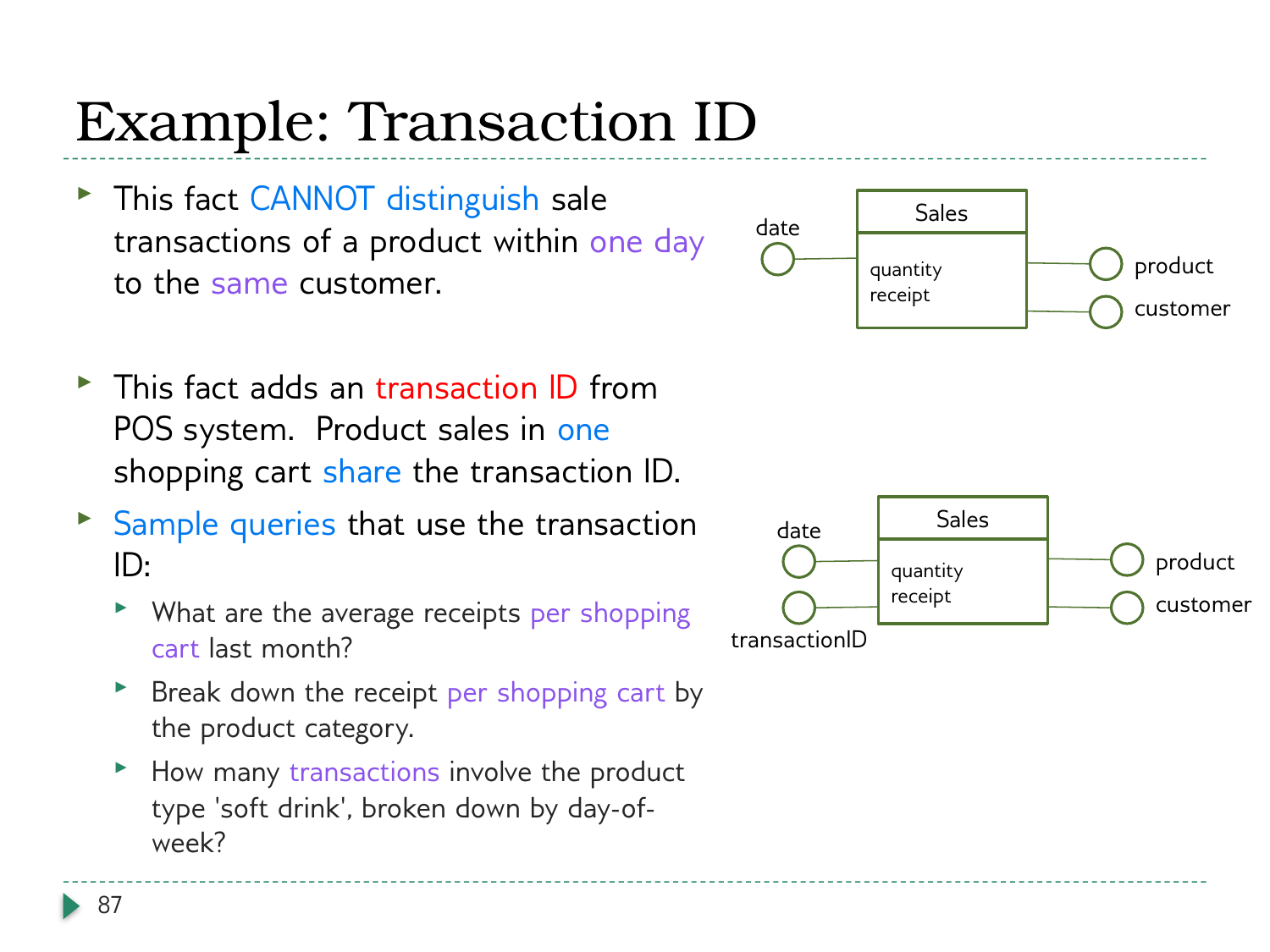

# Example: Transaction ID
This fact CANNOT distinguish sale transactions of a product within one day to the same customer.

This fact adds an transaction ID from POS system.  Product sales in one shopping cart share the transaction ID.
Sample queries that use the transaction ID:
What are the average receipts per shopping cart last month?
Break down the receipt per shopping cart by the product category.
How many transactions involve the product type 'soft drink', broken down by day-of-week?
Sales
date
quantity
receipt

product

customer

Sales
date
quantity
receipt
product

customer

transactionID
87